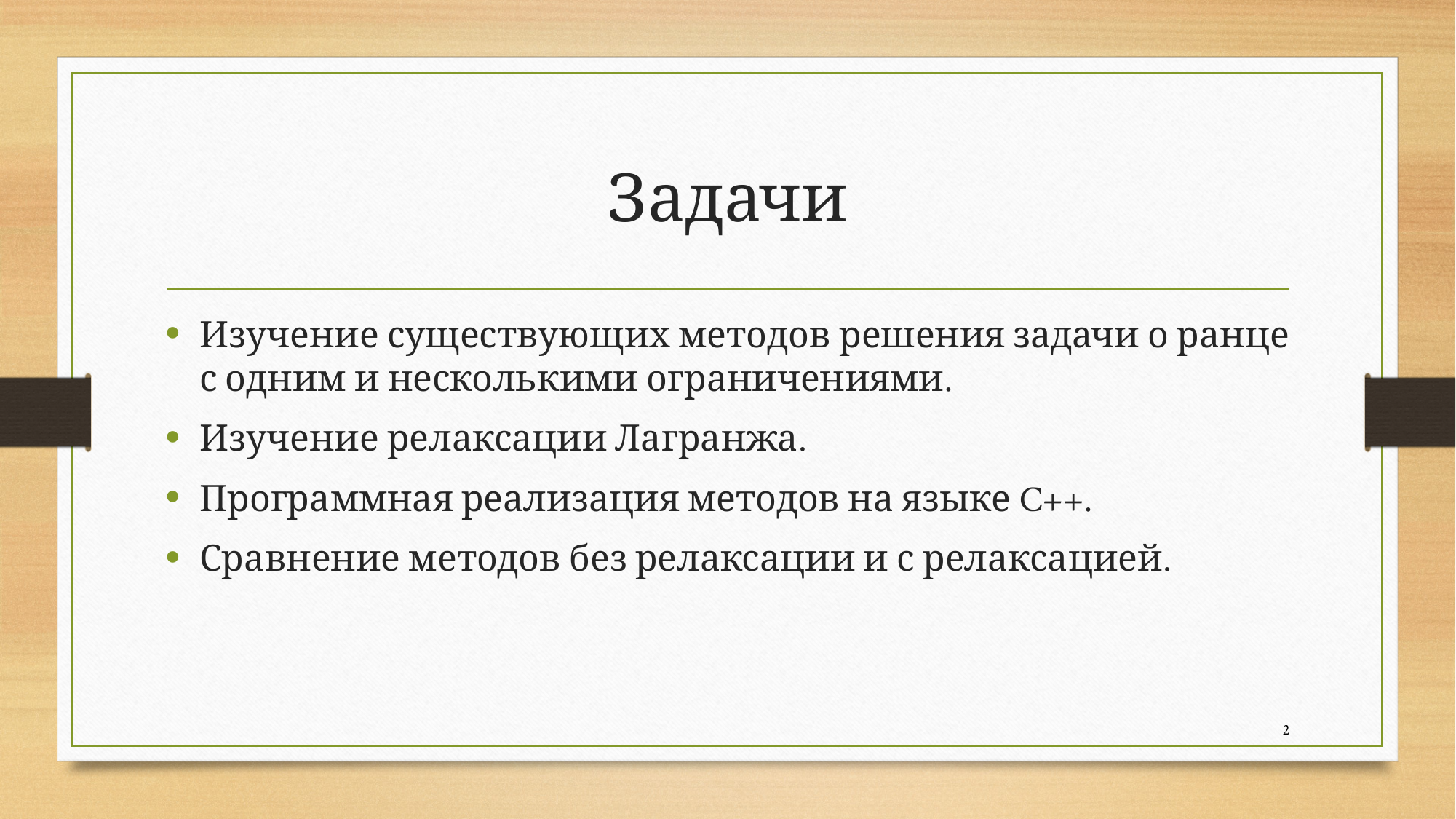

# Задачи
Изучение существующих методов решения задачи о ранце с одним и несколькими ограничениями.
Изучение релаксации Лагранжа.
Программная реализация методов на языке C++.
Сравнение методов без релаксации и с релаксацией.

2